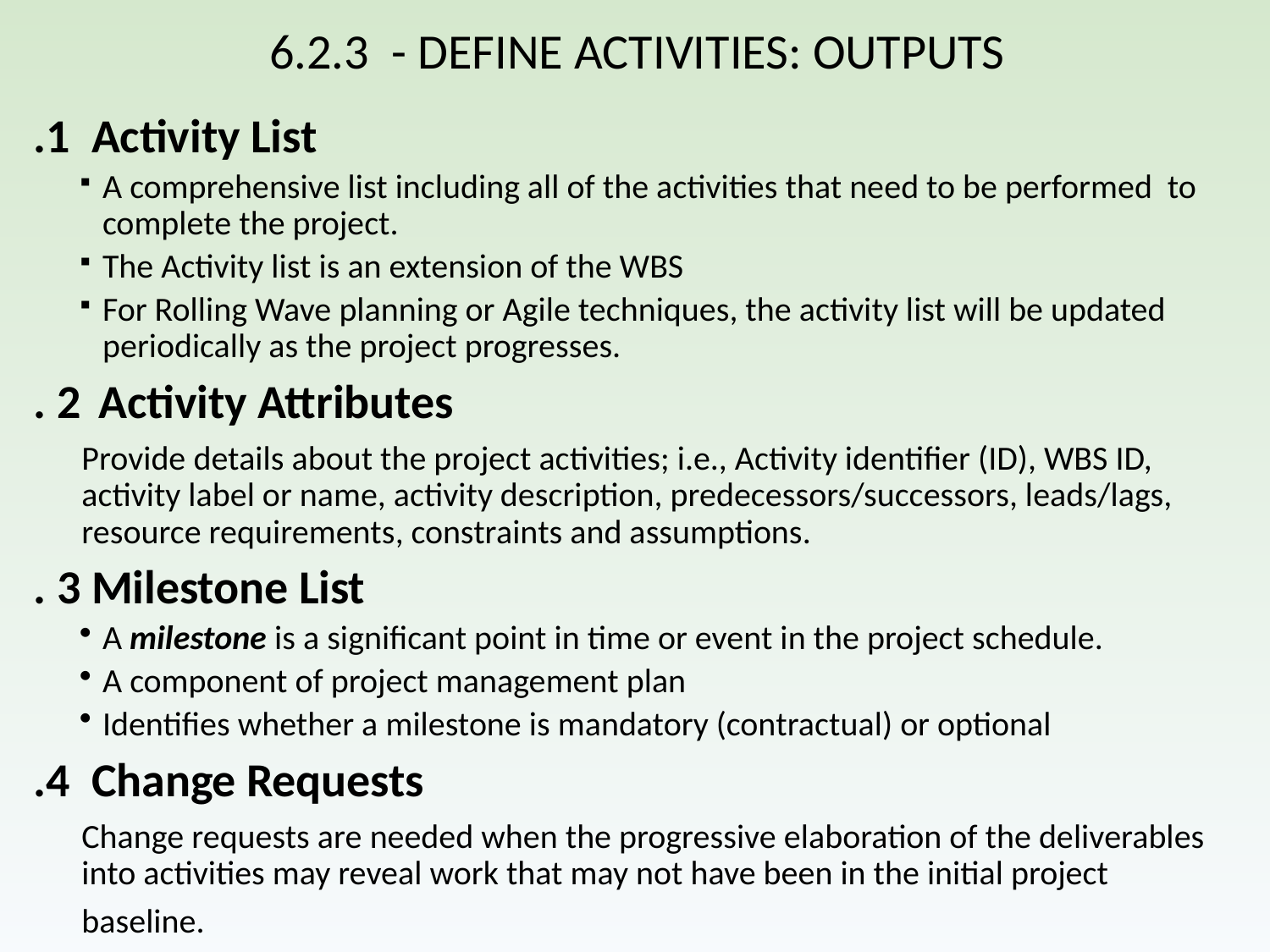

# 6.2.3  - DEFINE ACTIVITIES: OUTPUTS
.1  Activity List
A comprehensive list including all of the activities that need to be performed  to complete the project.
The Activity list is an extension of the WBS
For Rolling Wave planning or Agile techniques, the activity list will be updated periodically as the project progresses.
. 2  Activity Attributes
Provide details about the project activities; i.e., Activity identifier (ID), WBS ID, activity label or name, activity description, predecessors/successors, leads/lags, resource requirements, constraints and assumptions.
. 3 Milestone List
A milestone is a significant point in time or event in the project schedule.
A component of project management plan
Identifies whether a milestone is mandatory (contractual) or optional
.4  Change Requests
Change requests are needed when the progressive elaboration of the deliverables into activities may reveal work that may not have been in the initial project baseline.